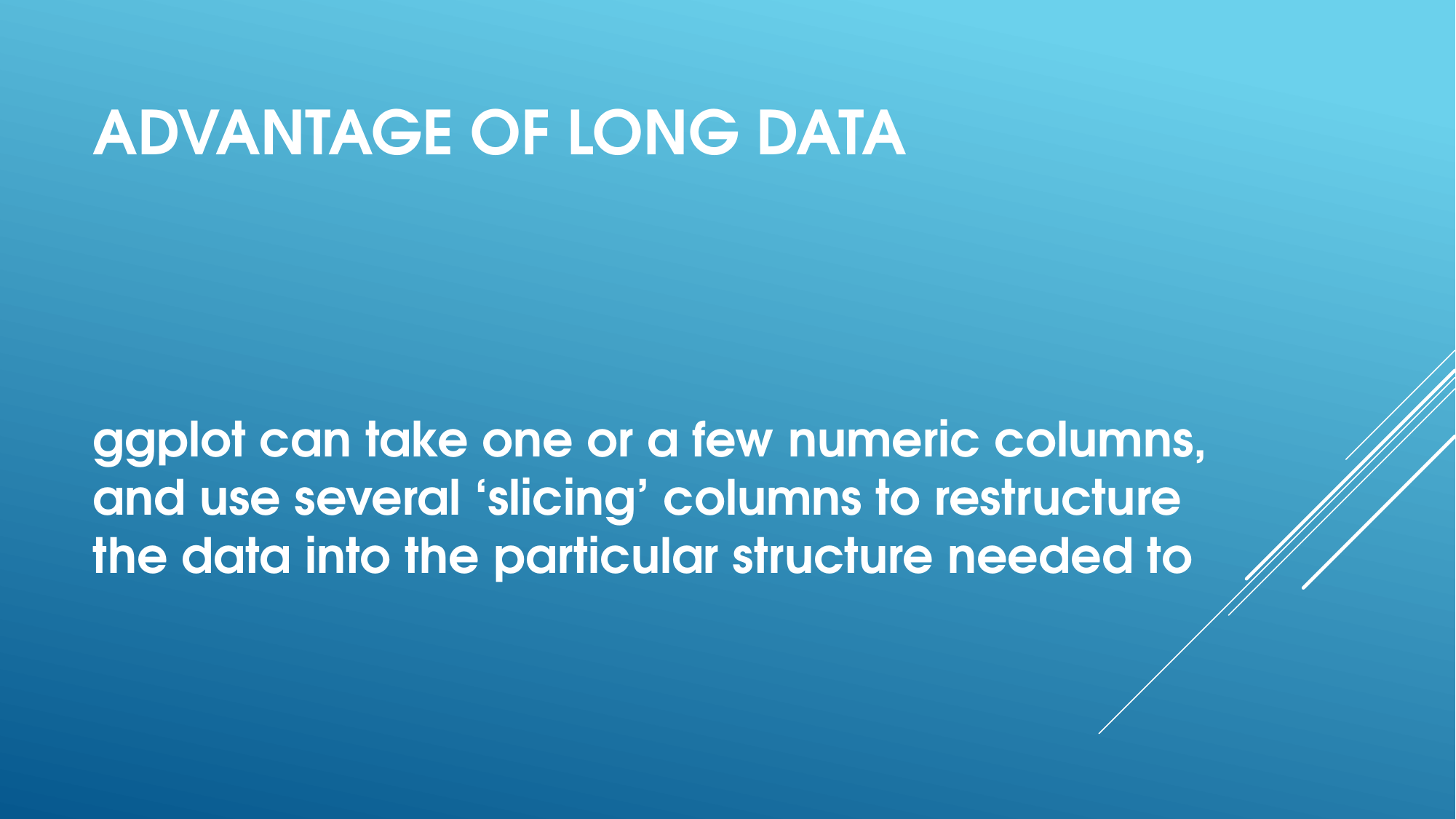

# Advantage of Long data

ggplot can take one or a few numeric columns, and use several ‘slicing’ columns to restructure the data into the particular structure needed to